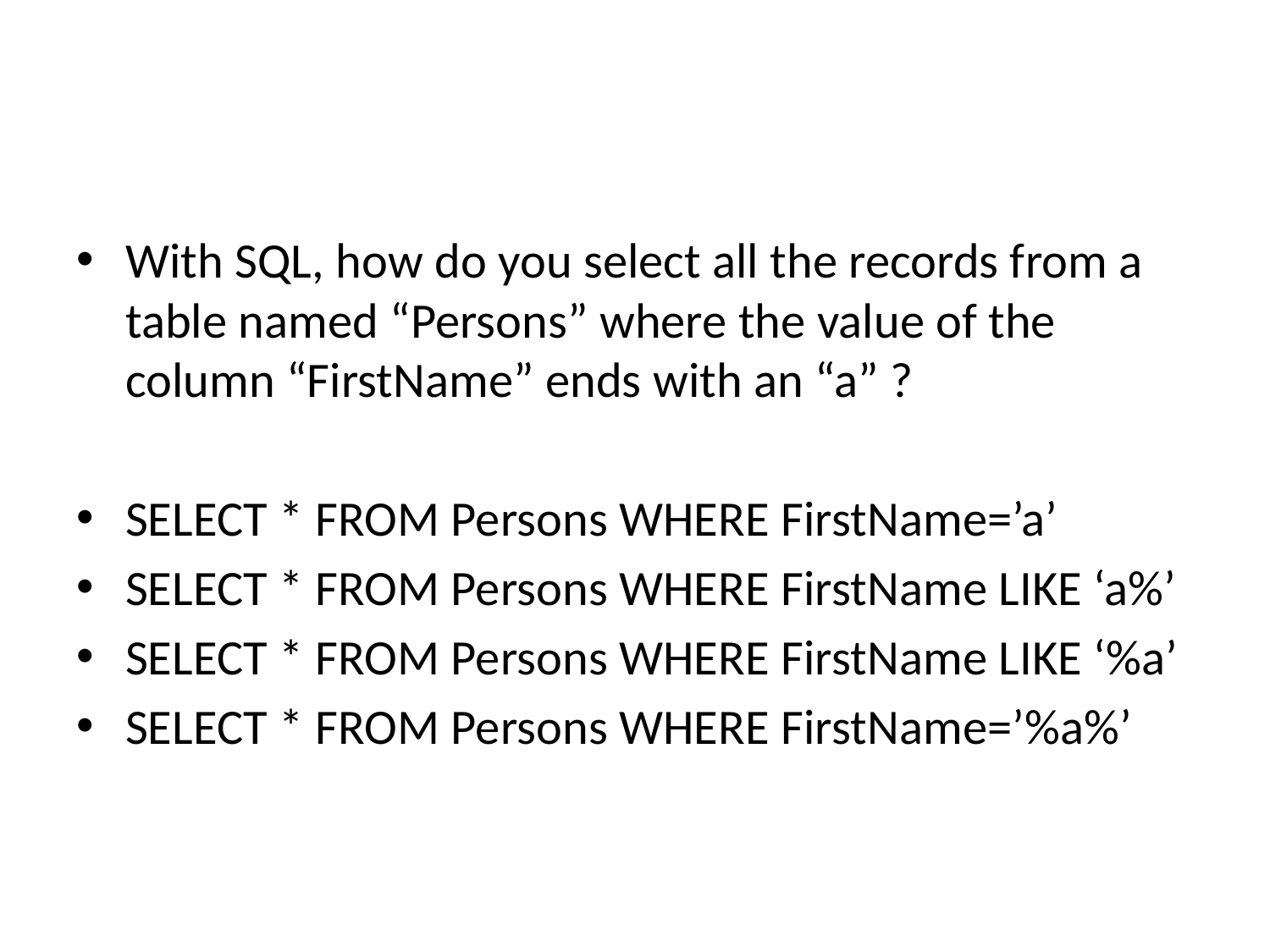

#
With SQL, how do you select all the records from a table named “Persons” where the value of the column “FirstName” ends with an “a” ?

SELECT * FROM Persons WHERE FirstName=’a’
SELECT * FROM Persons WHERE FirstName LIKE ‘a%’
SELECT * FROM Persons WHERE FirstName LIKE ‘%a’
SELECT * FROM Persons WHERE FirstName=’%a%’